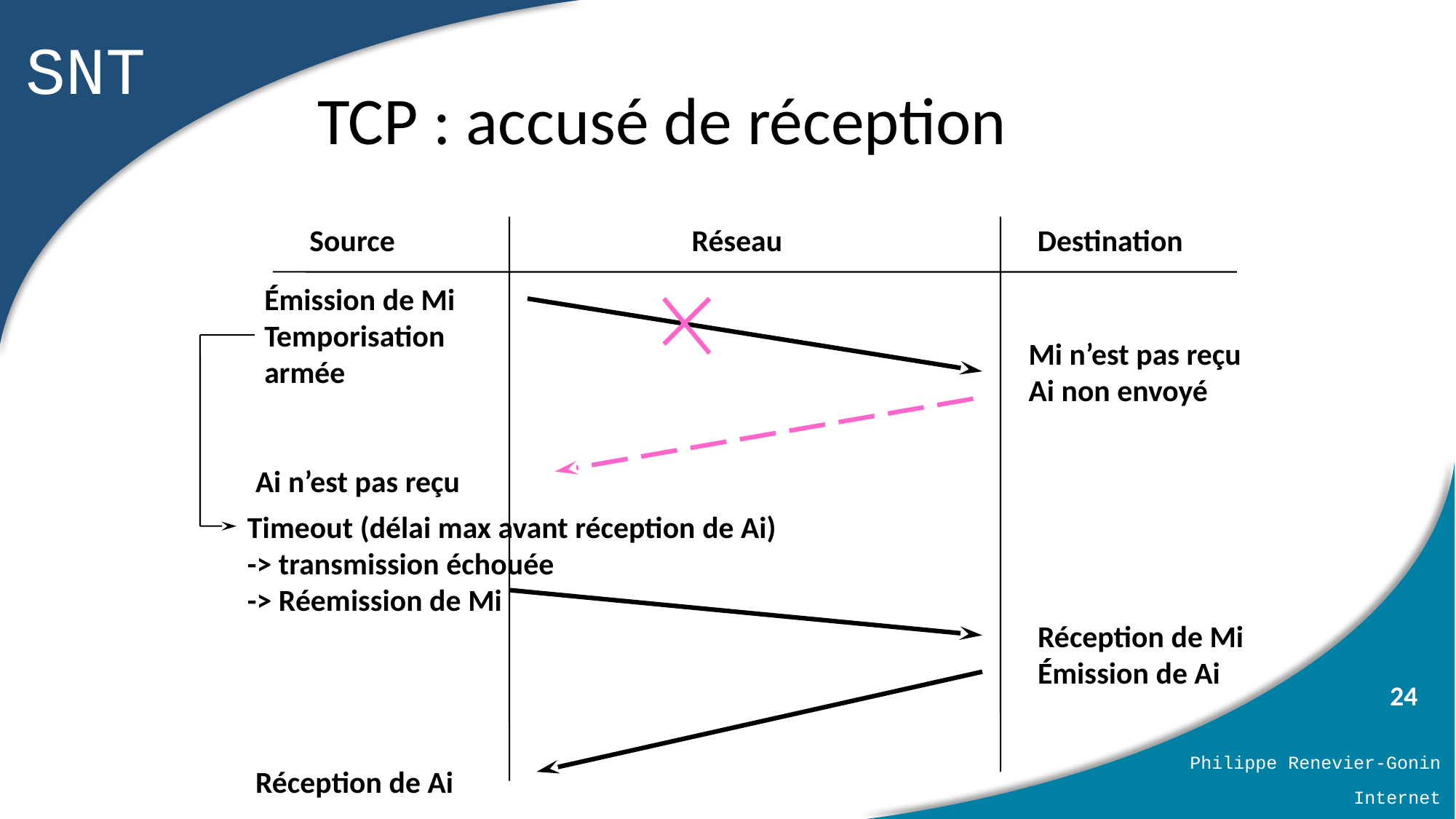

# TCP : accusé de réception
Source
Réseau
Destination

Émission de Mi
Temporisation
armée

Mi n’est pas reçu
Ai non envoyé

Ai n’est pas reçu
Timeout (délai max avant réception de Ai)
-> transmission échouée
-> Réemission de Mi

Réception de Mi
Émission de Ai

Réception de Ai